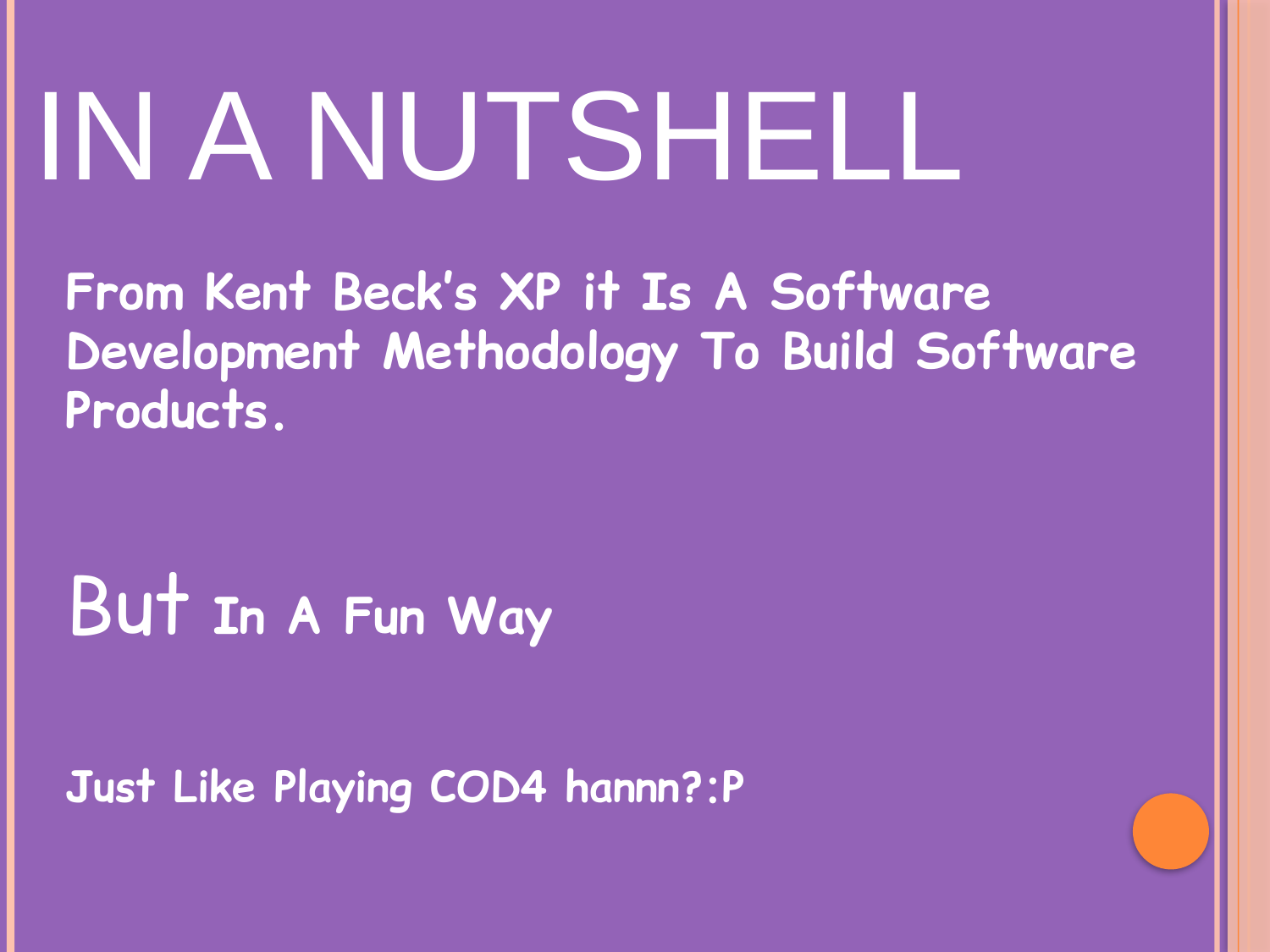

# In a Nutshell
From Kent Beck’s XP it Is A Software Development Methodology To Build Software Products.

But In A Fun Way

Just Like Playing COD4 hannn?:P